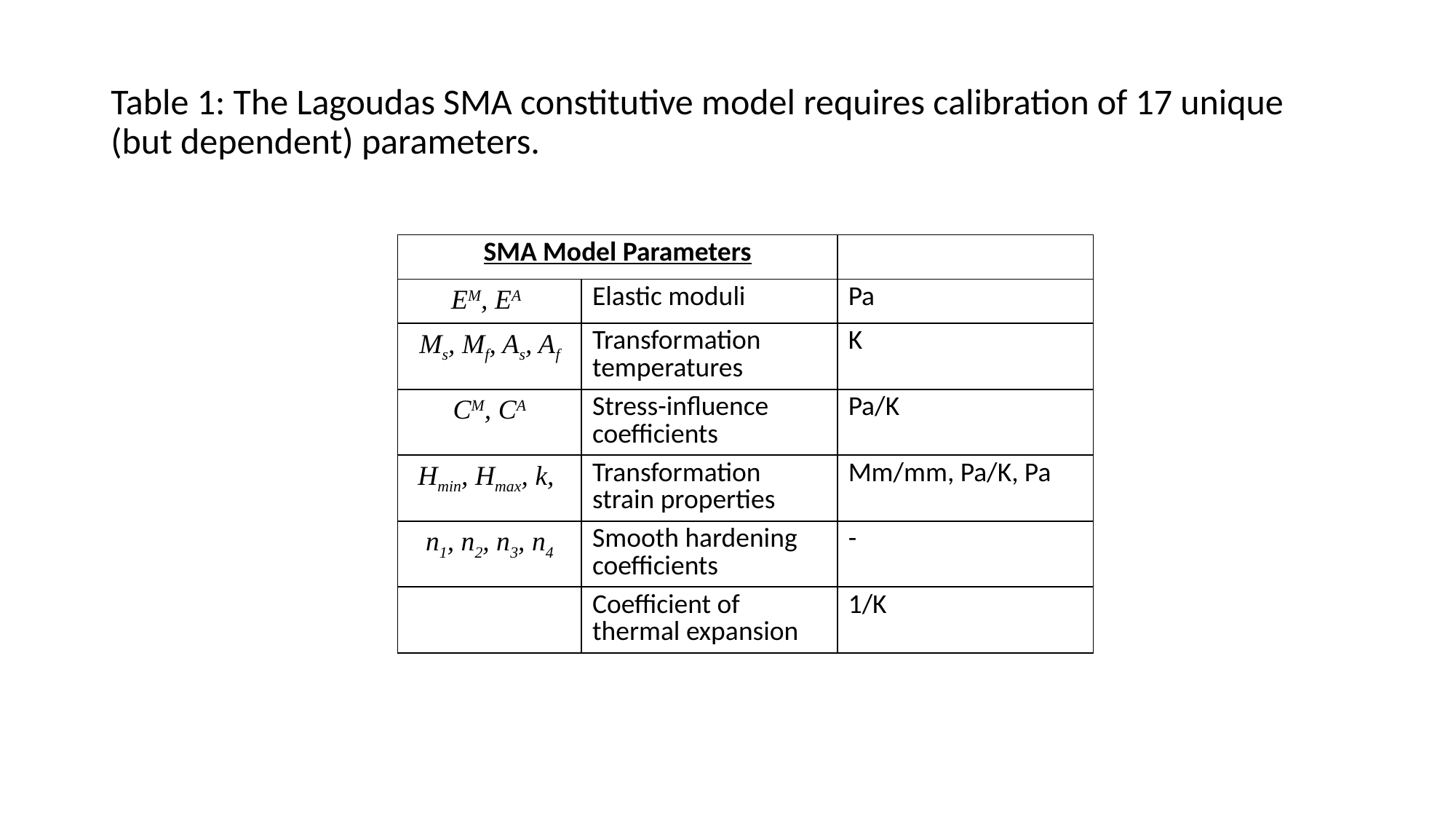

# Table 1: The Lagoudas SMA constitutive model requires calibration of 17 unique (but dependent) parameters.
| SMA Model Parameters |  |  |
| --- | --- | --- |
| EM, EA | Elastic moduli | Pa |
| Ms, Mf, As, Af | Transformation temperatures | K |
| CM, CA | Stress-influence coefficients | Pa/K |
| Hmin, Hmax, k, | Transformation strain properties | Mm/mm, Pa/K, Pa |
| n1, n2, n3, n4 | Smooth hardening coefficients | - |
|  | Coefficient of thermal expansion | 1/K |